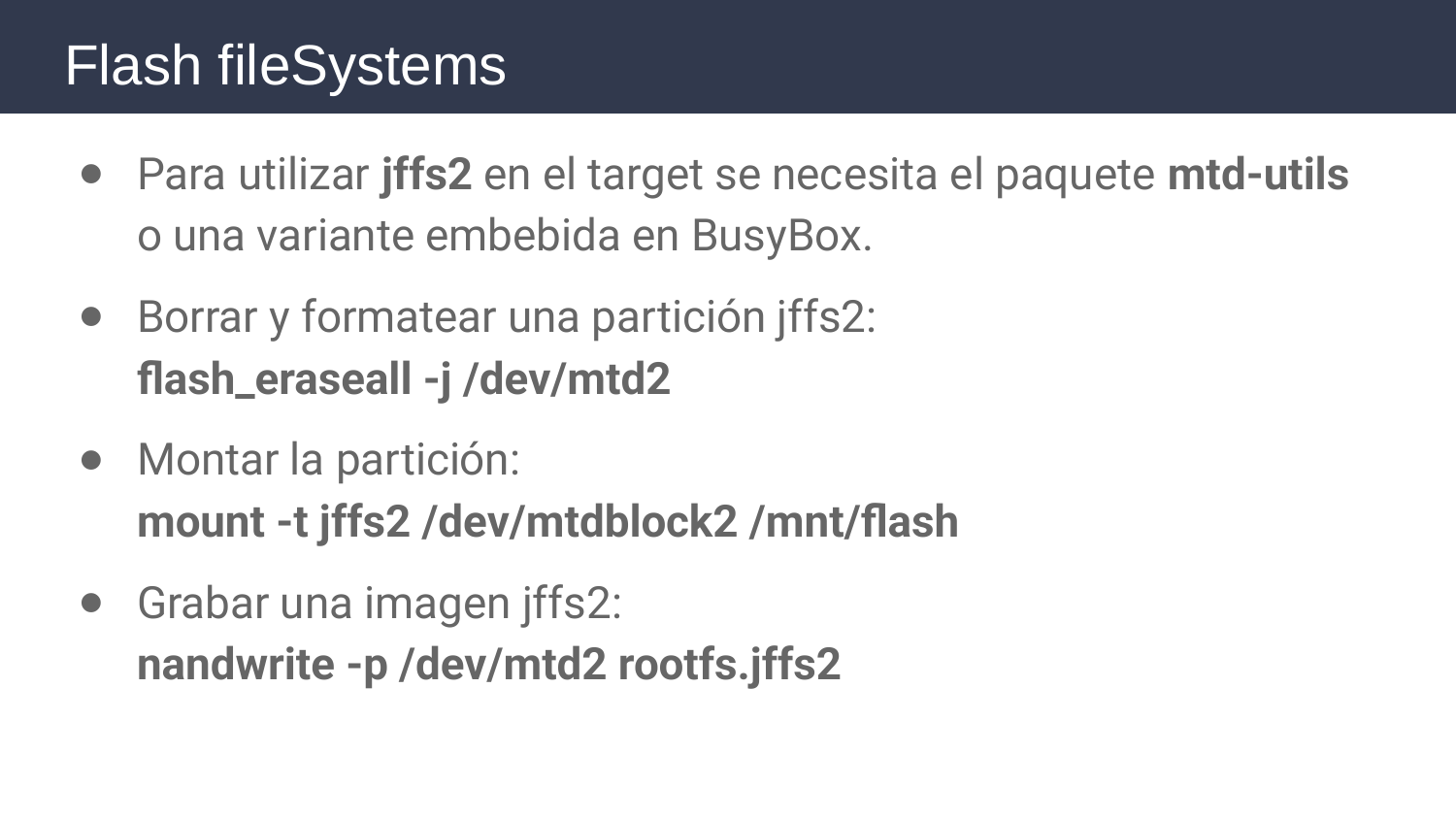

# Flash fileSystems

Para utilizar jffs2 en el target se necesita el paquete mtd-utils o una variante embebida en BusyBox.
Borrar y formatear una partición jffs2:
flash_eraseall -j /dev/mtd2
Montar la partición:
mount -t jffs2 /dev/mtdblock2 /mnt/flash
Grabar una imagen jffs2:
nandwrite -p /dev/mtd2 rootfs.jffs2